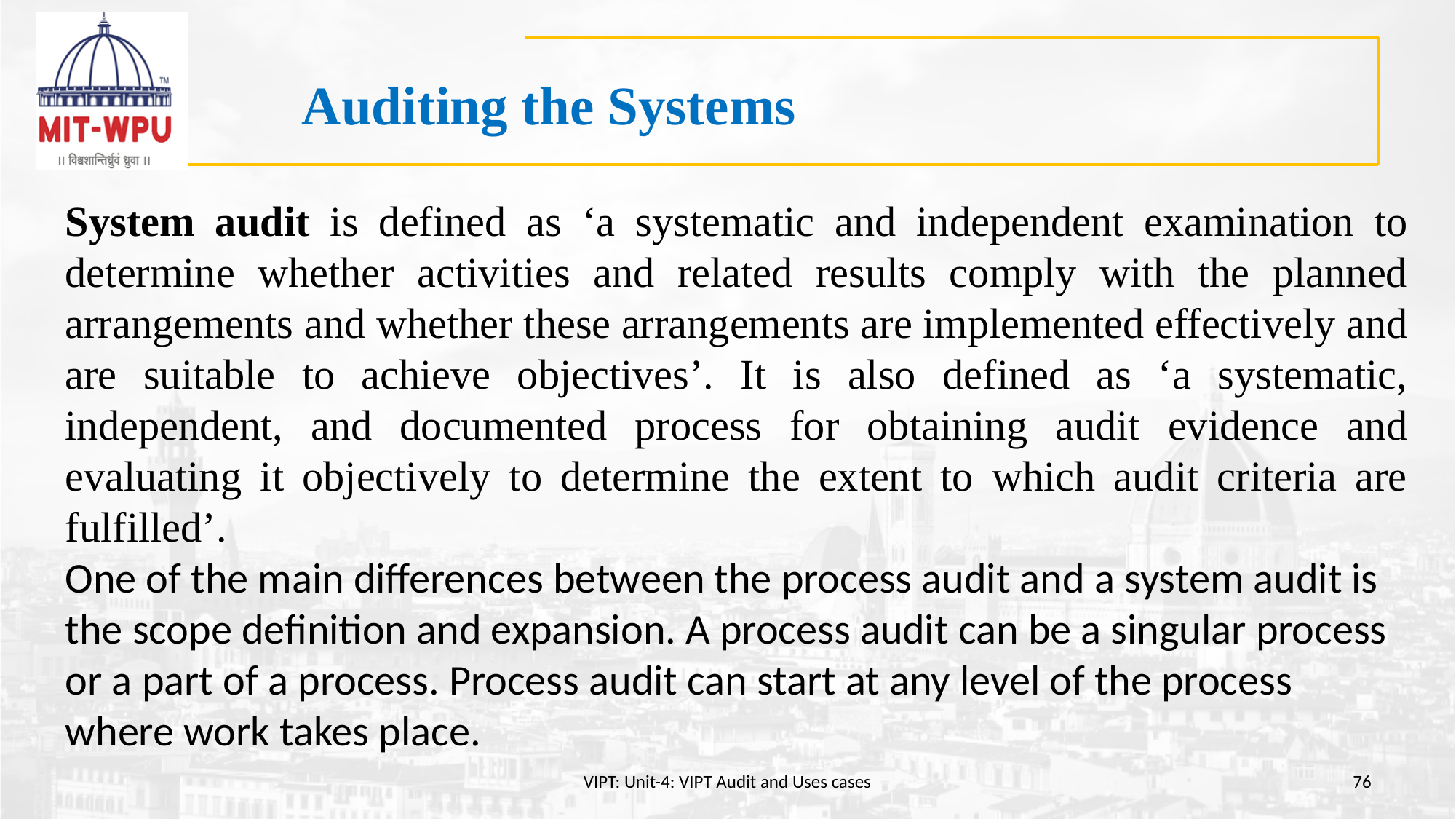

# Auditing the Systems
System audit is defined as ‘a systematic and independent examination to determine whether activities and related results comply with the planned arrangements and whether these arrangements are implemented effectively and are suitable to achieve objectives’. It is also defined as ‘a systematic, independent, and documented process for obtaining audit evidence and evaluating it objectively to determine the extent to which audit criteria are fulfilled’.
One of the main differences between the process audit and a system audit is the scope definition and expansion. A process audit can be a singular process or a part of a process. Process audit can start at any level of the process where work takes place.
VIPT: Unit-4: VIPT Audit and Uses cases
76